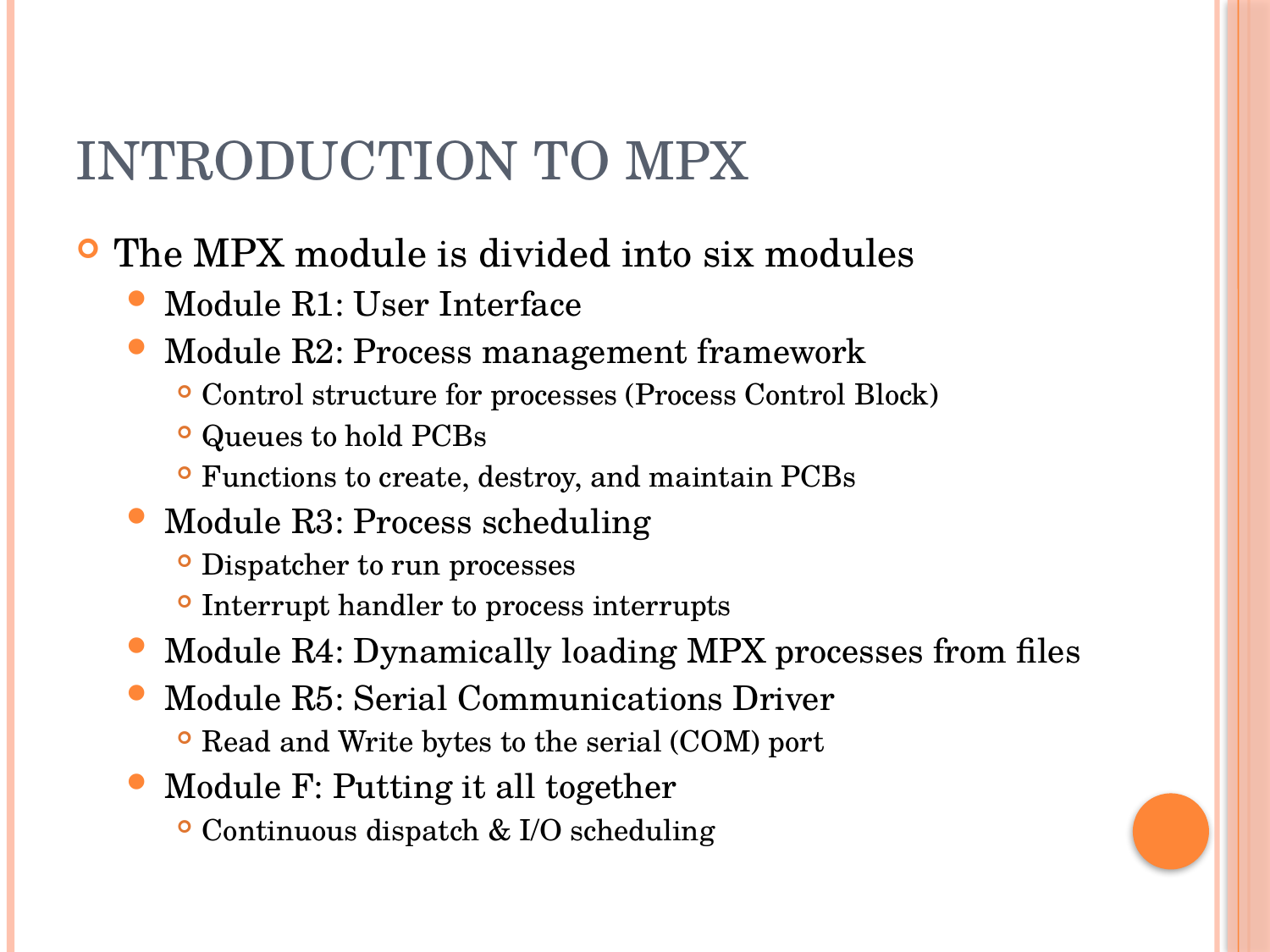

# Introduction to MPX
The MPX module is divided into six modules
Module R1: User Interface
Module R2: Process management framework
Control structure for processes (Process Control Block)
Queues to hold PCBs
Functions to create, destroy, and maintain PCBs
Module R3: Process scheduling
Dispatcher to run processes
Interrupt handler to process interrupts
Module R4: Dynamically loading MPX processes from files
Module R5: Serial Communications Driver
Read and Write bytes to the serial (COM) port
Module F: Putting it all together
Continuous dispatch & I/O scheduling